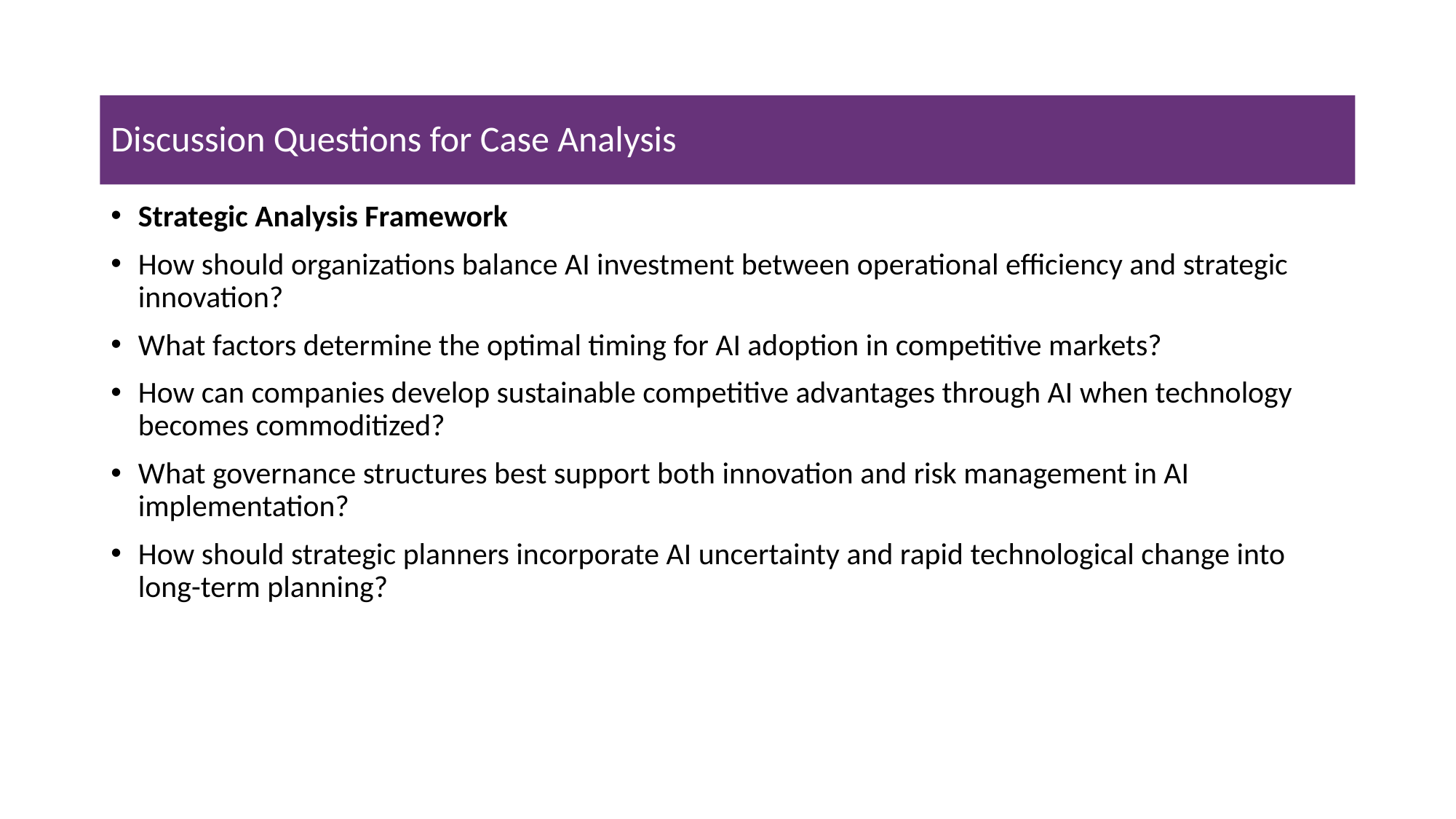

# Discussion Questions for Case Analysis
Strategic Analysis Framework
How should organizations balance AI investment between operational efficiency and strategic innovation?
What factors determine the optimal timing for AI adoption in competitive markets?
How can companies develop sustainable competitive advantages through AI when technology becomes commoditized?
What governance structures best support both innovation and risk management in AI implementation?
How should strategic planners incorporate AI uncertainty and rapid technological change into long-term planning?